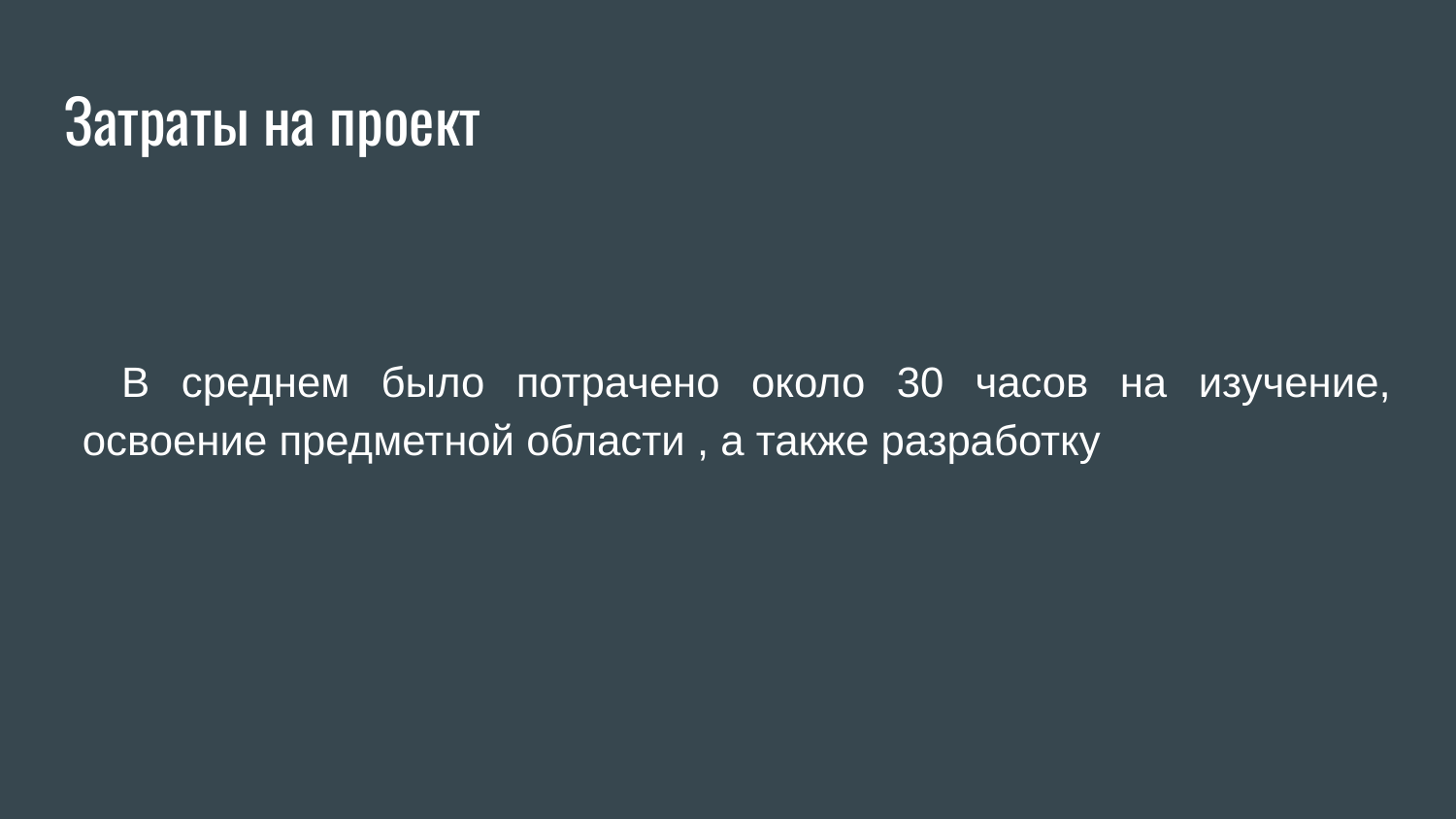

# Затраты на проект
В среднем было потрачено около 30 часов на изучение, освоение предметной области , а также разработку